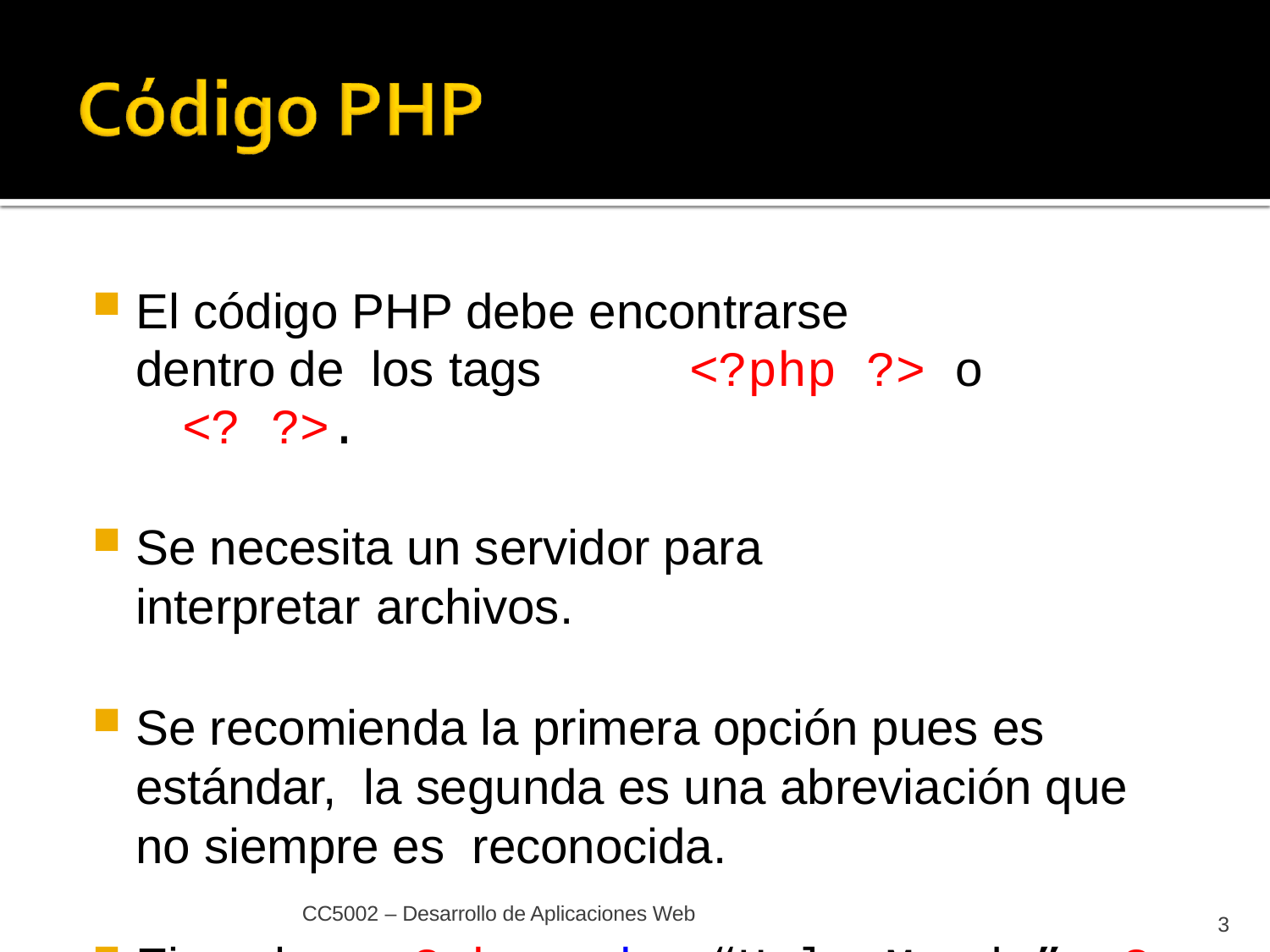

El código PHP debe encontrarse dentro de  los tags	<?php ?> o	<? ?>.

Se necesita un servidor para interpretar archivos.

Se recomienda la primera opción pues es estándar,  la segunda es una abreviación que no siempre es  reconocida.

Ejemplo:	<?php echo “Hola Mundo”; ?>
CC5002 – Desarrollo de Aplicaciones Web
3